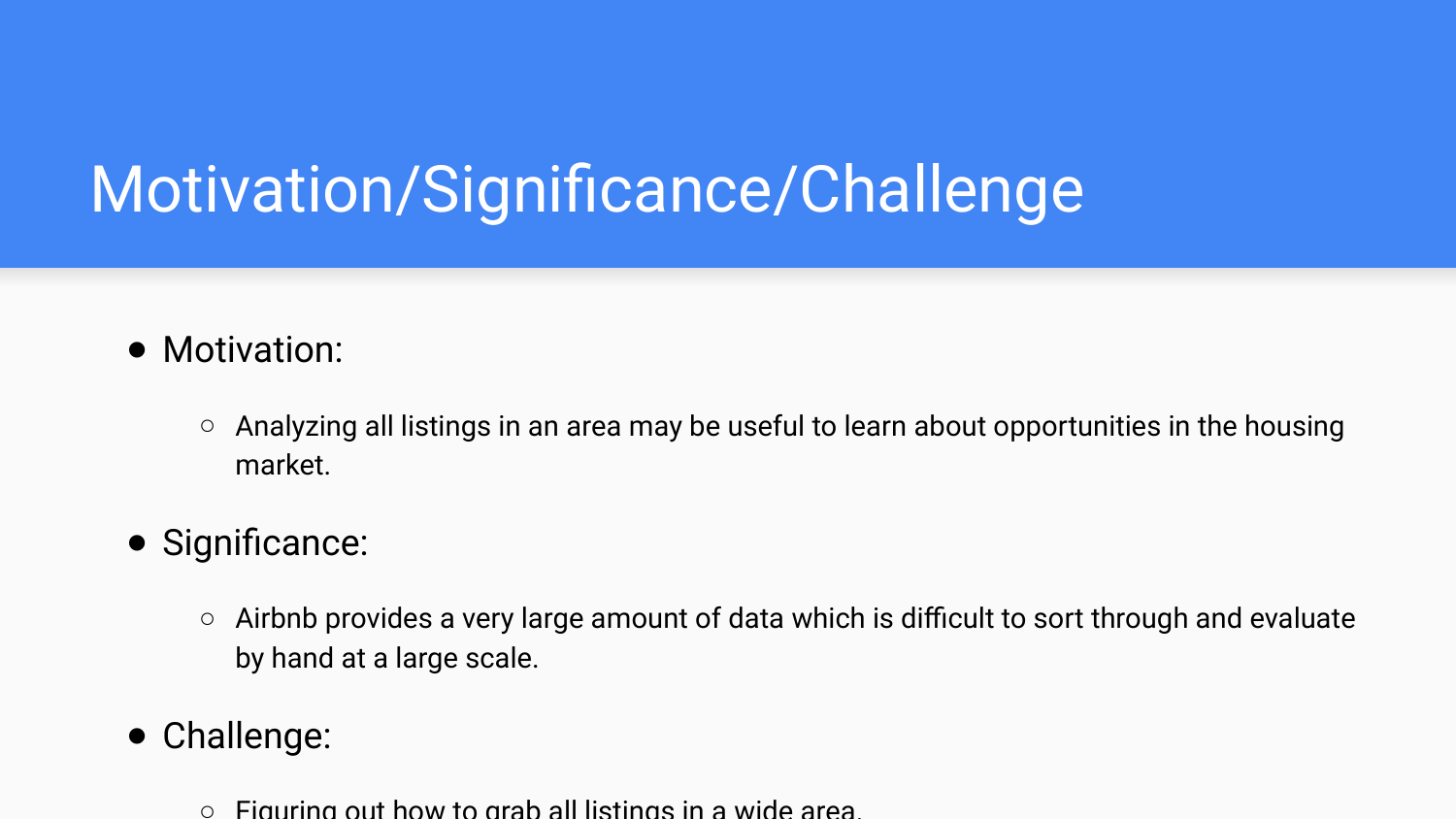

# Motivation/Significance/Challenge
Motivation:
Analyzing all listings in an area may be useful to learn about opportunities in the housing market.
Significance:
Airbnb provides a very large amount of data which is difficult to sort through and evaluate by hand at a large scale.
Challenge:
Figuring out how to grab all listings in a wide area.